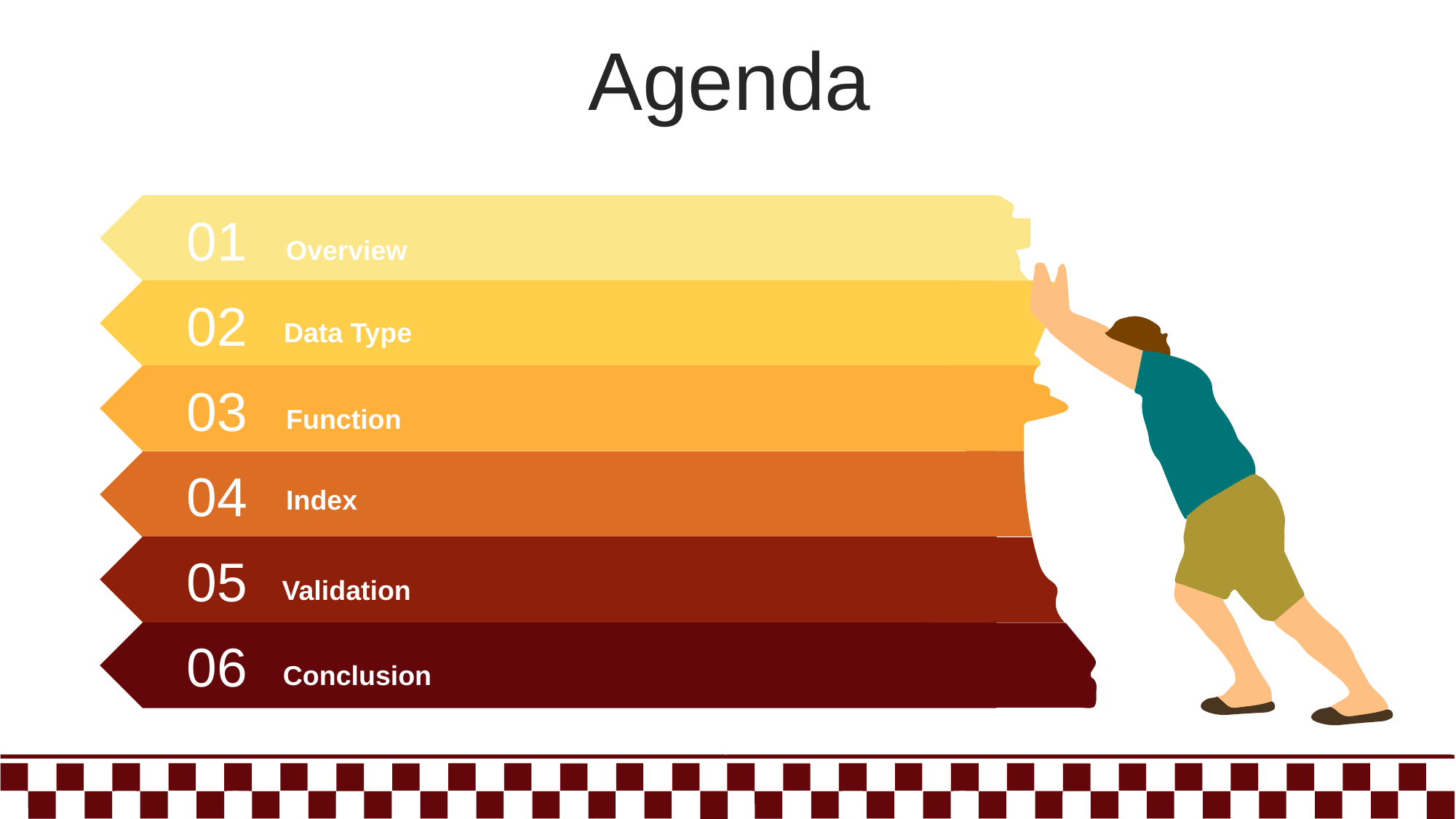

# Agenda

01
Overview

02
Data Type
03
Function
04
Index

05
Validation
06
Conclusion